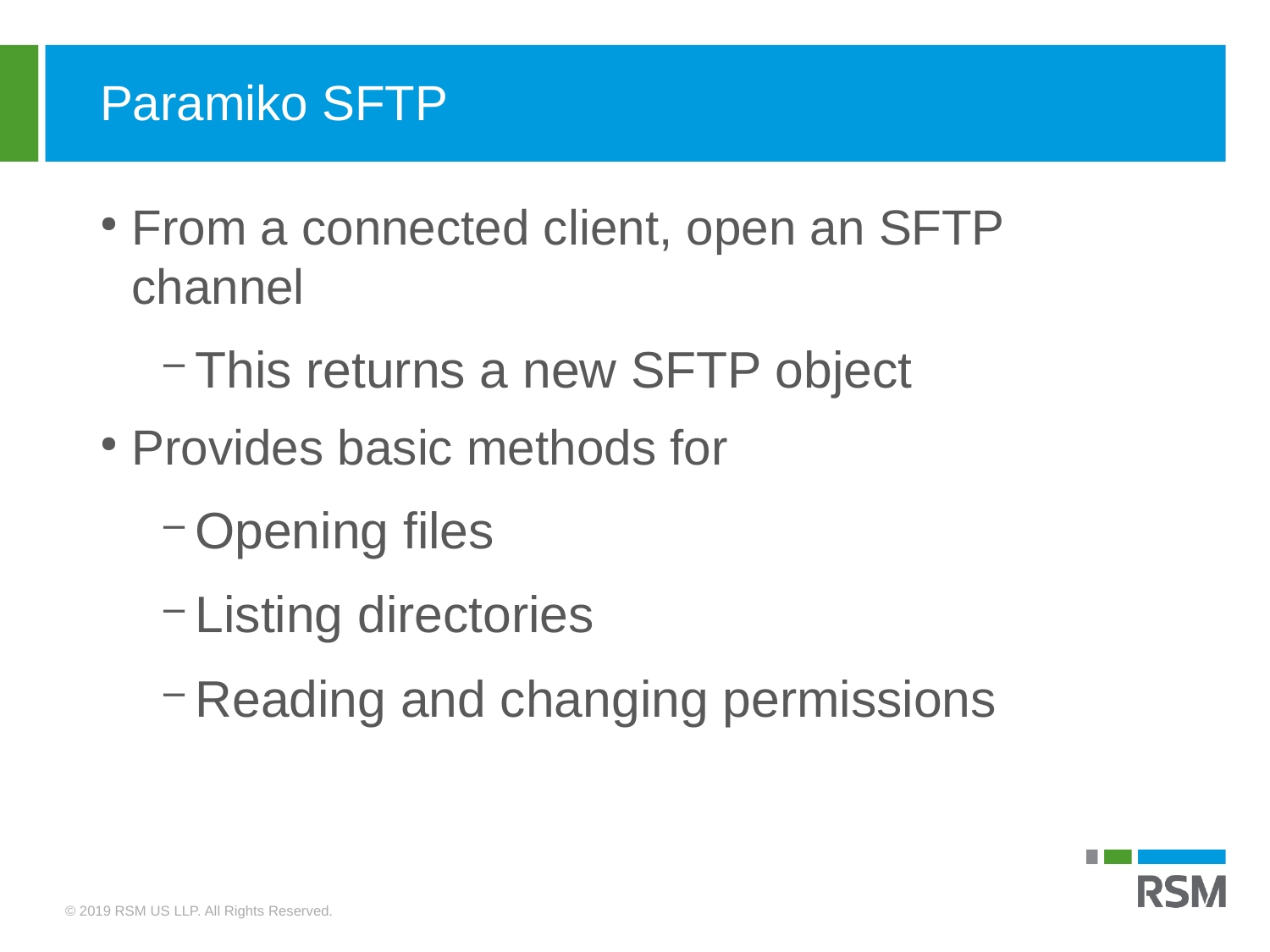

Paramiko SFTP
From a connected client, open an SFTP channel
This returns a new SFTP object
Provides basic methods for
Opening files
Listing directories
Reading and changing permissions